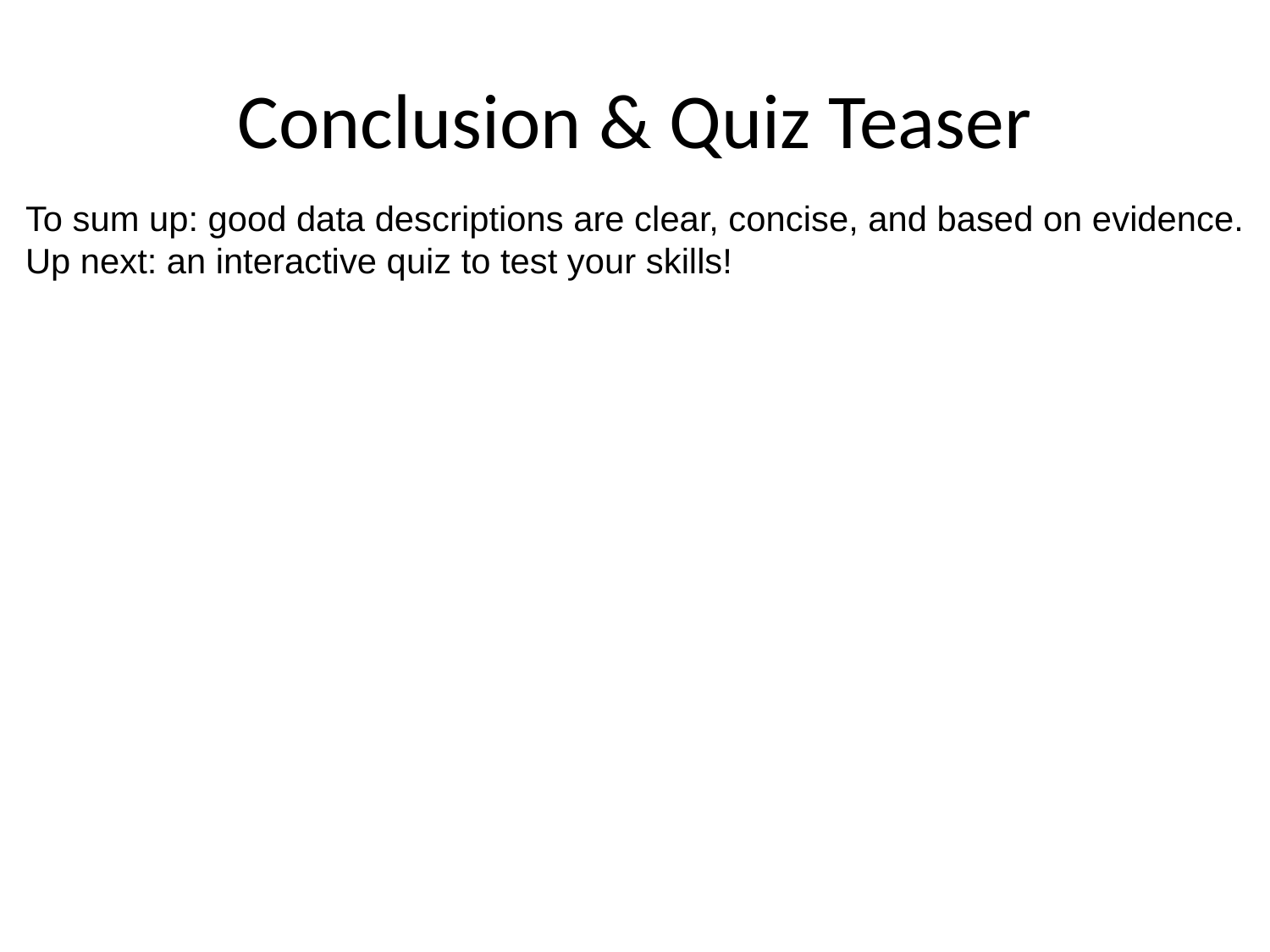

# Conclusion & Quiz Teaser
To sum up: good data descriptions are clear, concise, and based on evidence.
Up next: an interactive quiz to test your skills!